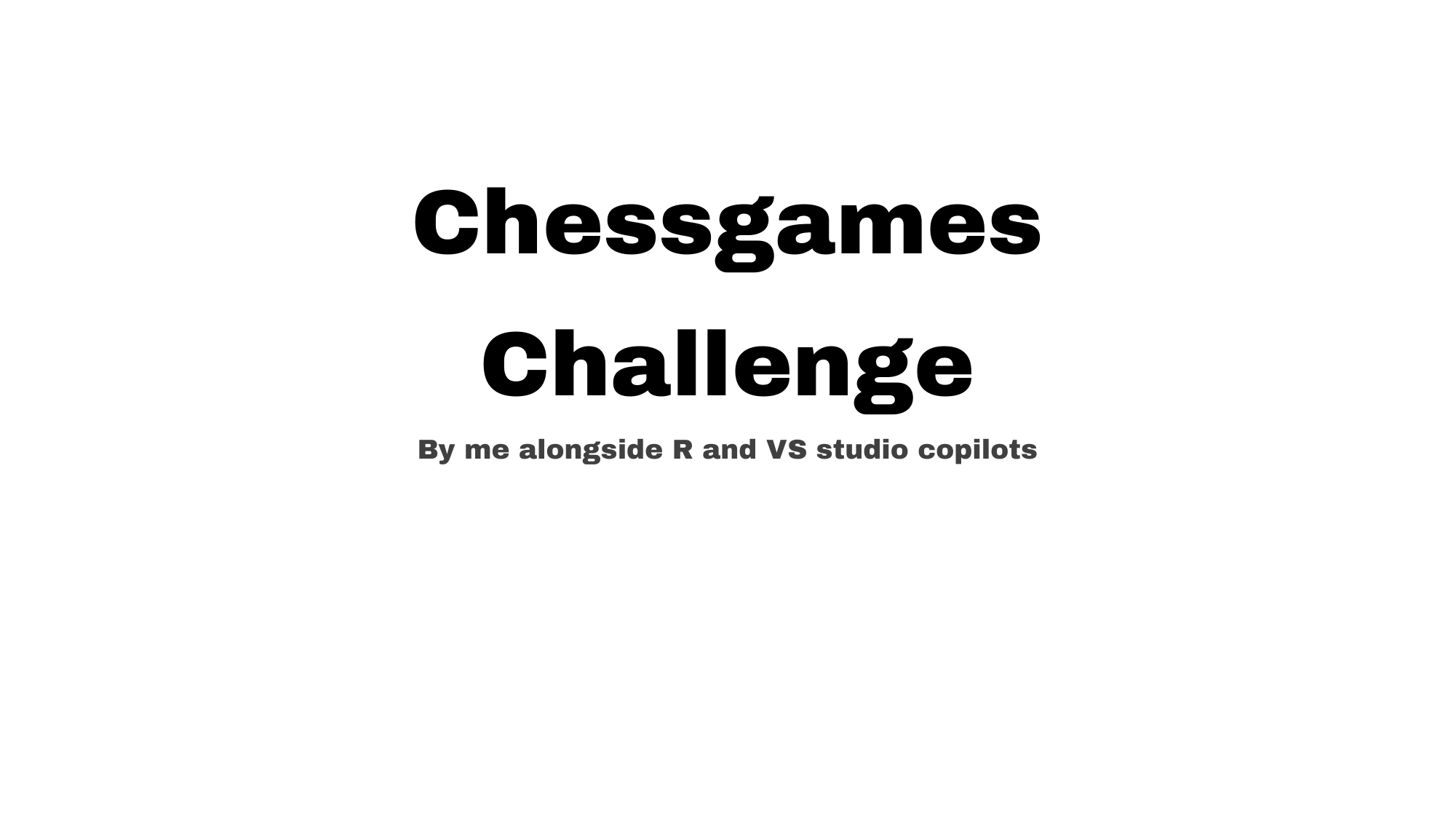

# Chessgames Challenge
By me alongside R and VS studio copilots